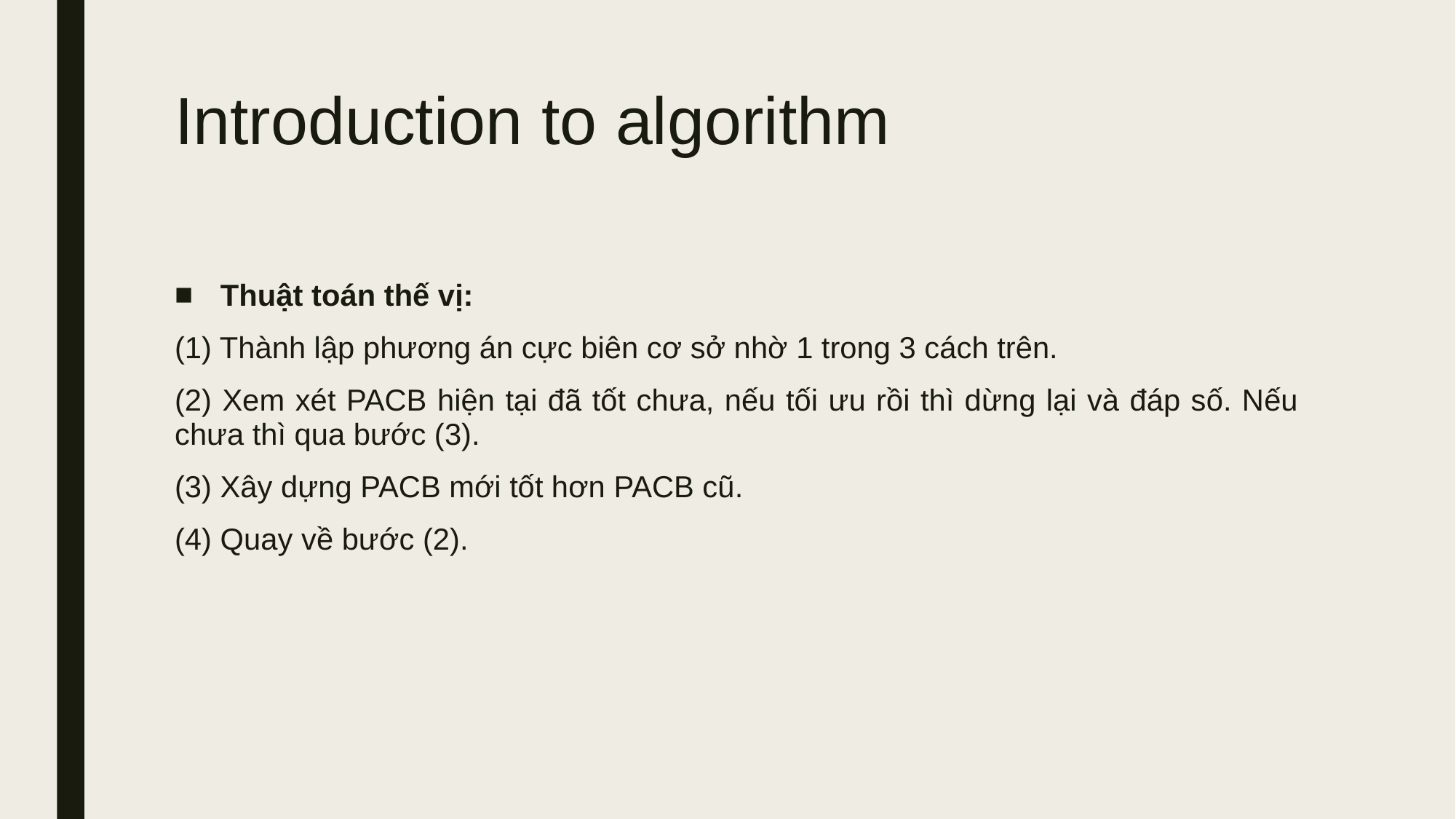

# Introduction to algorithm
Thuật toán thế vị:
(1) Thành lập phương án cực biên cơ sở nhờ 1 trong 3 cách trên.
(2) Xem xét PACB hiện tại đã tốt chưa, nếu tối ưu rồi thì dừng lại và đáp số. Nếu chưa thì qua bước (3).
(3) Xây dựng PACB mới tốt hơn PACB cũ.
(4) Quay về bước (2).